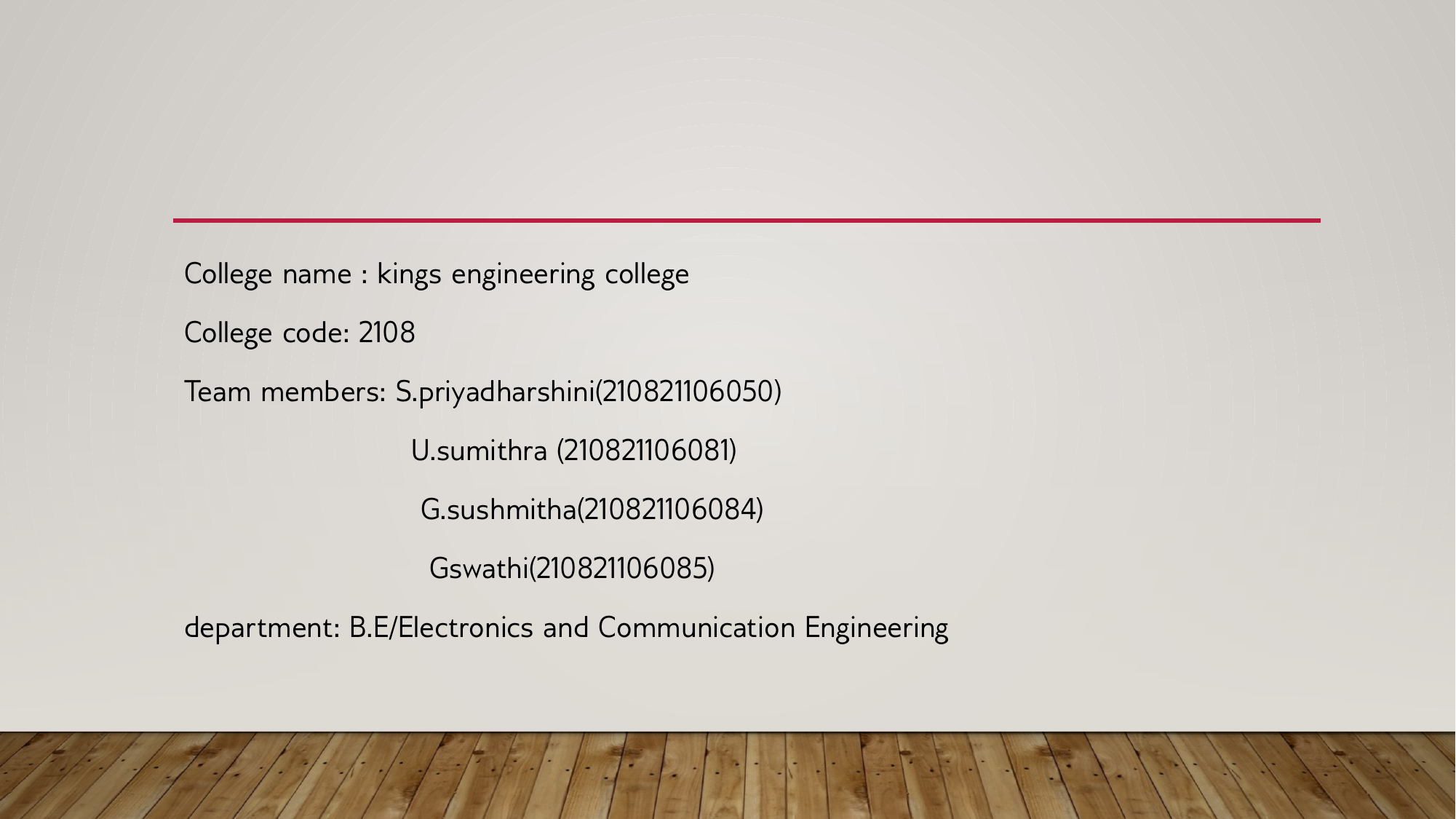

#
College name : kings engineering college
College code: 2108
Team members: S.priyadharshini(210821106050)
                         U.sumithra (210821106081)
                          G.sushmitha(210821106084)
                           Gswathi(210821106085)
department: B.E/Electronics and Communication Engineering